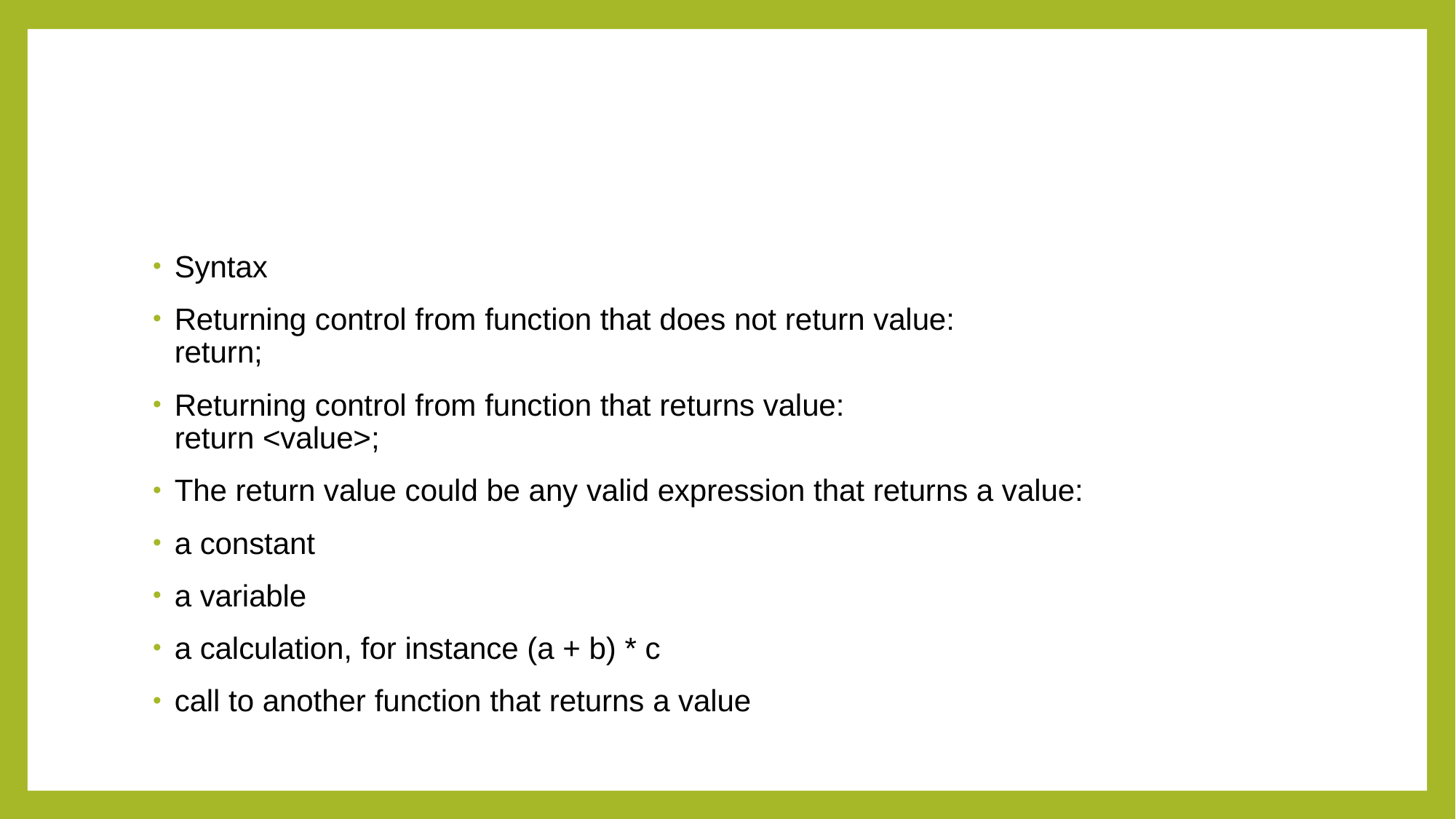

#
Syntax
Returning control from function that does not return value:
return;
Returning control from function that returns value:
return <value>;
The return value could be any valid expression that returns a value:
a constant
a variable
a calculation, for instance (a + b) * c
call to another function that returns a value